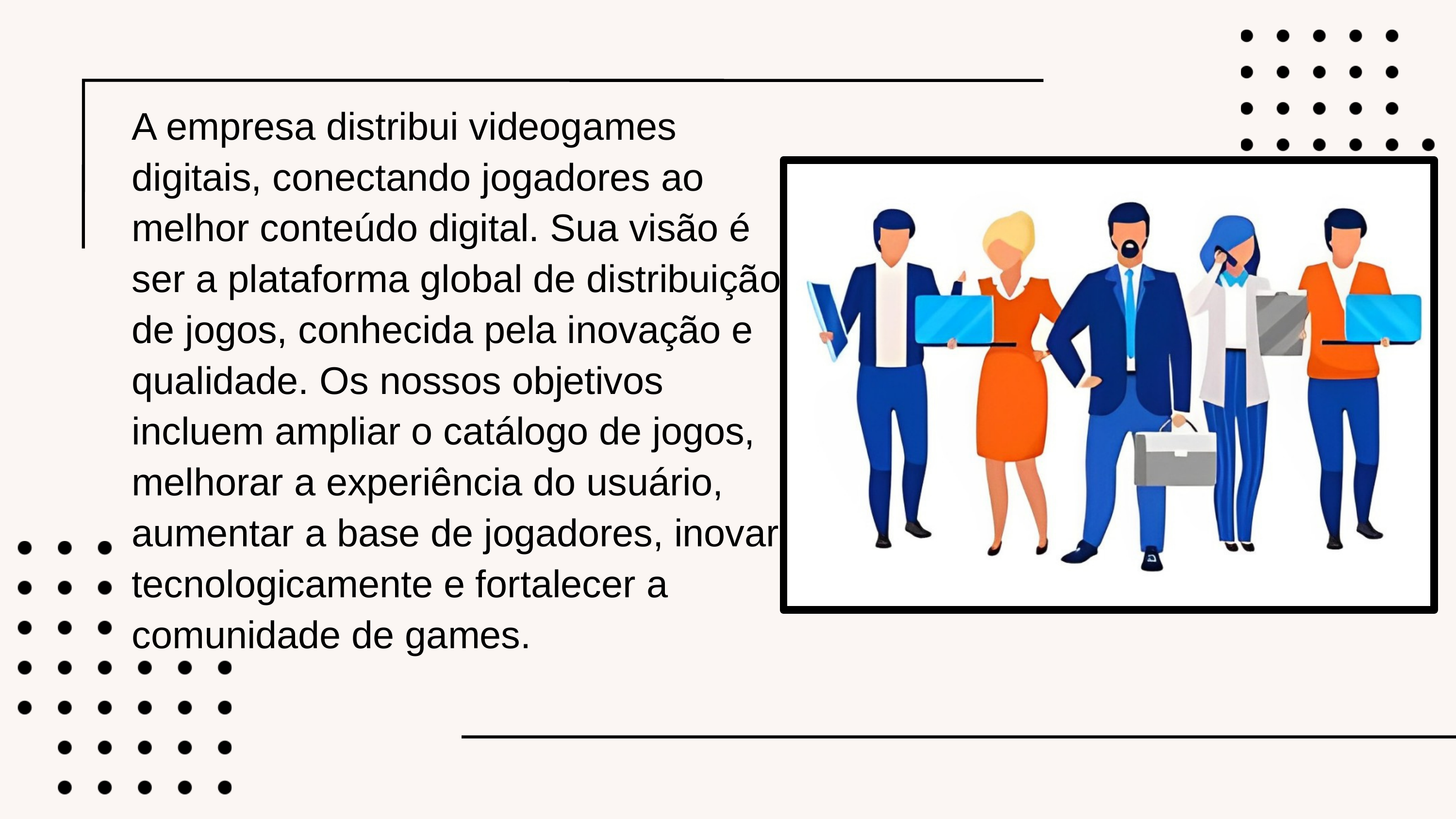

A empresa distribui videogames digitais, conectando jogadores ao melhor conteúdo digital. Sua visão é ser a plataforma global de distribuição de jogos, conhecida pela inovação e qualidade. Os nossos objetivos incluem ampliar o catálogo de jogos, melhorar a experiência do usuário, aumentar a base de jogadores, inovar tecnologicamente e fortalecer a comunidade de games.